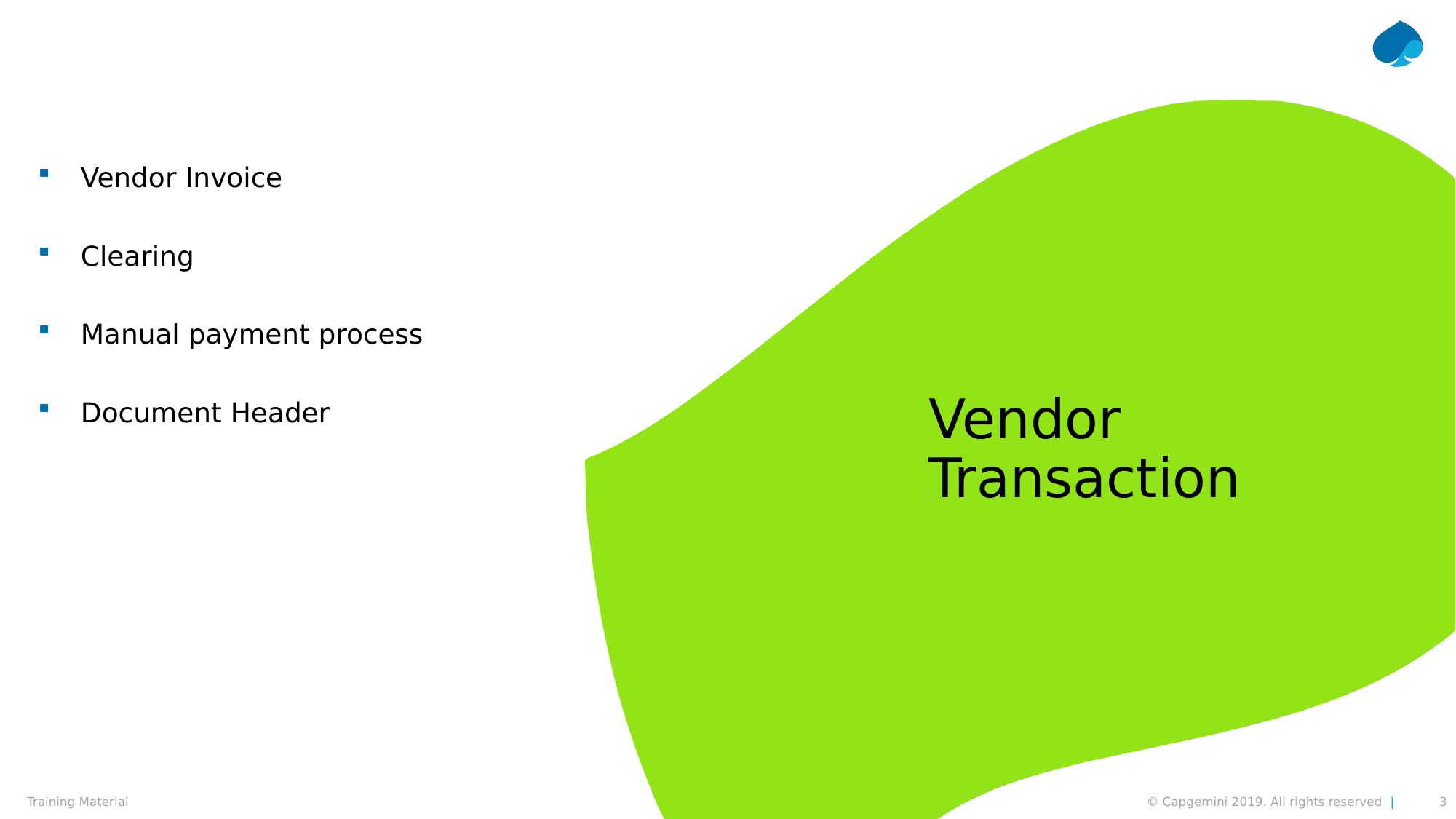

Vendor Invoice
Clearing
Manual payment process
Document Header
Vendor Transaction